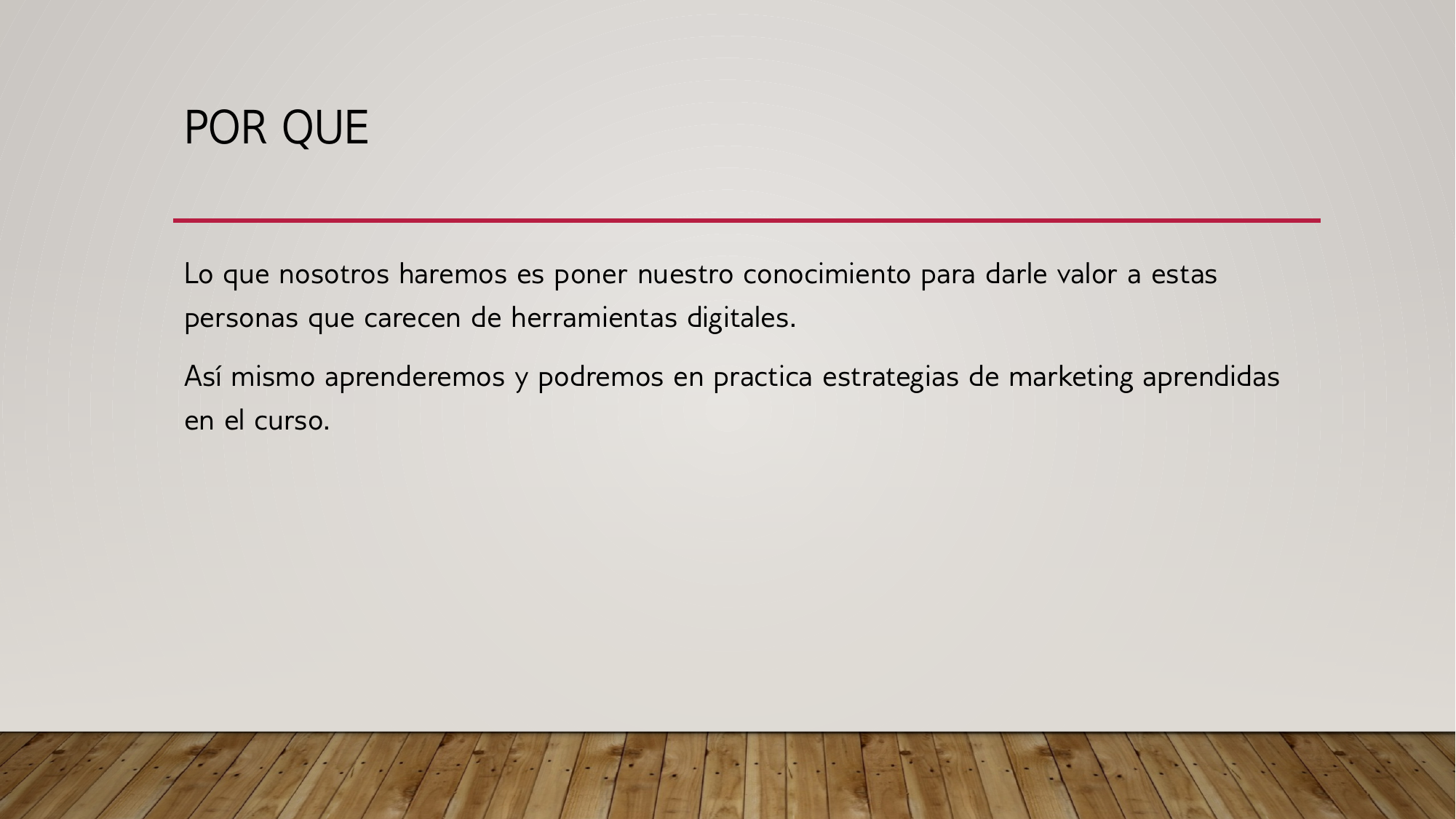

# Por que
Lo que nosotros haremos es poner nuestro conocimiento para darle valor a estas personas que carecen de herramientas digitales.
Así mismo aprenderemos y podremos en practica estrategias de marketing aprendidas en el curso.